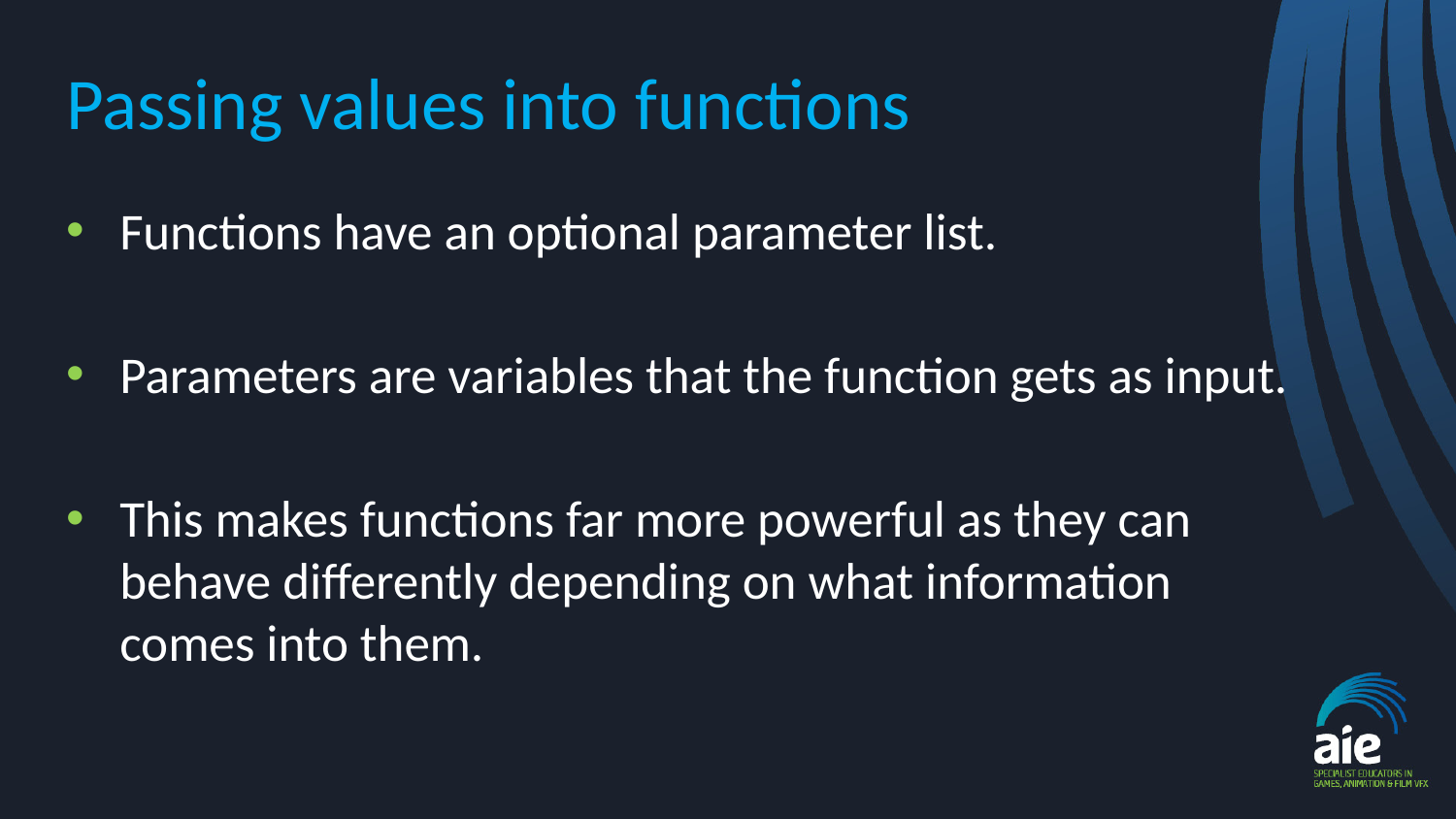

# Passing values into functions
Functions have an optional parameter list.

Parameters are variables that the function gets as input.

This makes functions far more powerful as they can behave differently depending on what information comes into them.